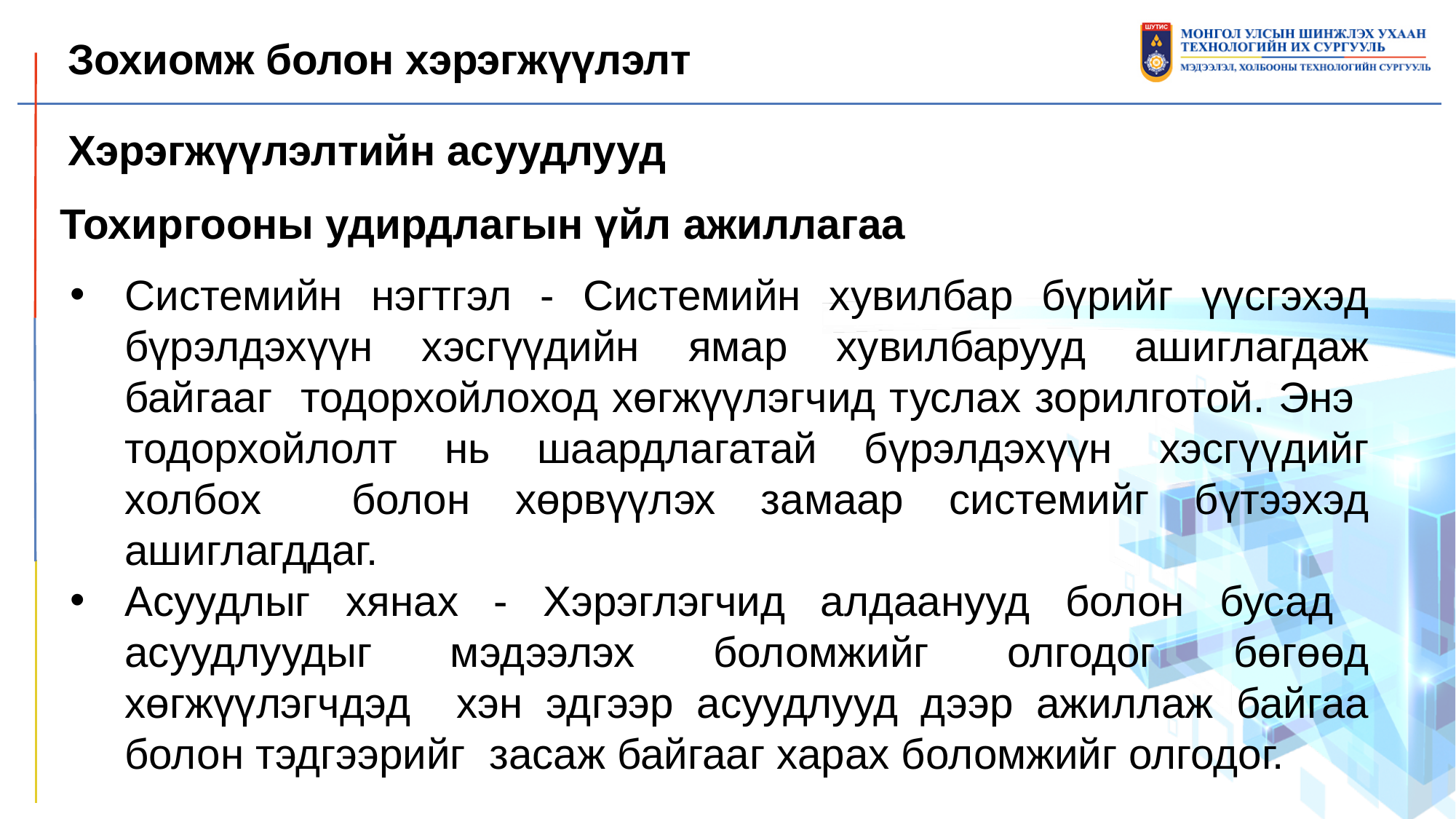

Зохиомж болон хэрэгжүүлэлт
Хэрэгжүүлэлтийн асуудлууд
Тохиргооны удирдлагын үйл ажиллагаа
Системийн нэгтгэл - Системийн хувилбар бүрийг үүсгэхэд бүрэлдэхүүн хэсгүүдийн ямар хувилбарууд ашиглагдаж байгааг  тодорхойлоход хөгжүүлэгчид туслах зорилготой. Энэ  тодорхойлолт нь шаардлагатай бүрэлдэхүүн хэсгүүдийг холбох  болон хөрвүүлэх замаар системийг бүтээхэд ашиглагддаг.
Асуудлыг хянах - Хэрэглэгчид алдаанууд болон бусад  асуудлуудыг мэдээлэх боломжийг олгодог бөгөөд хөгжүүлэгчдэд  хэн эдгээр асуудлууд дээр ажиллаж байгаа болон тэдгээрийг  засаж байгааг харах боломжийг олгодог.